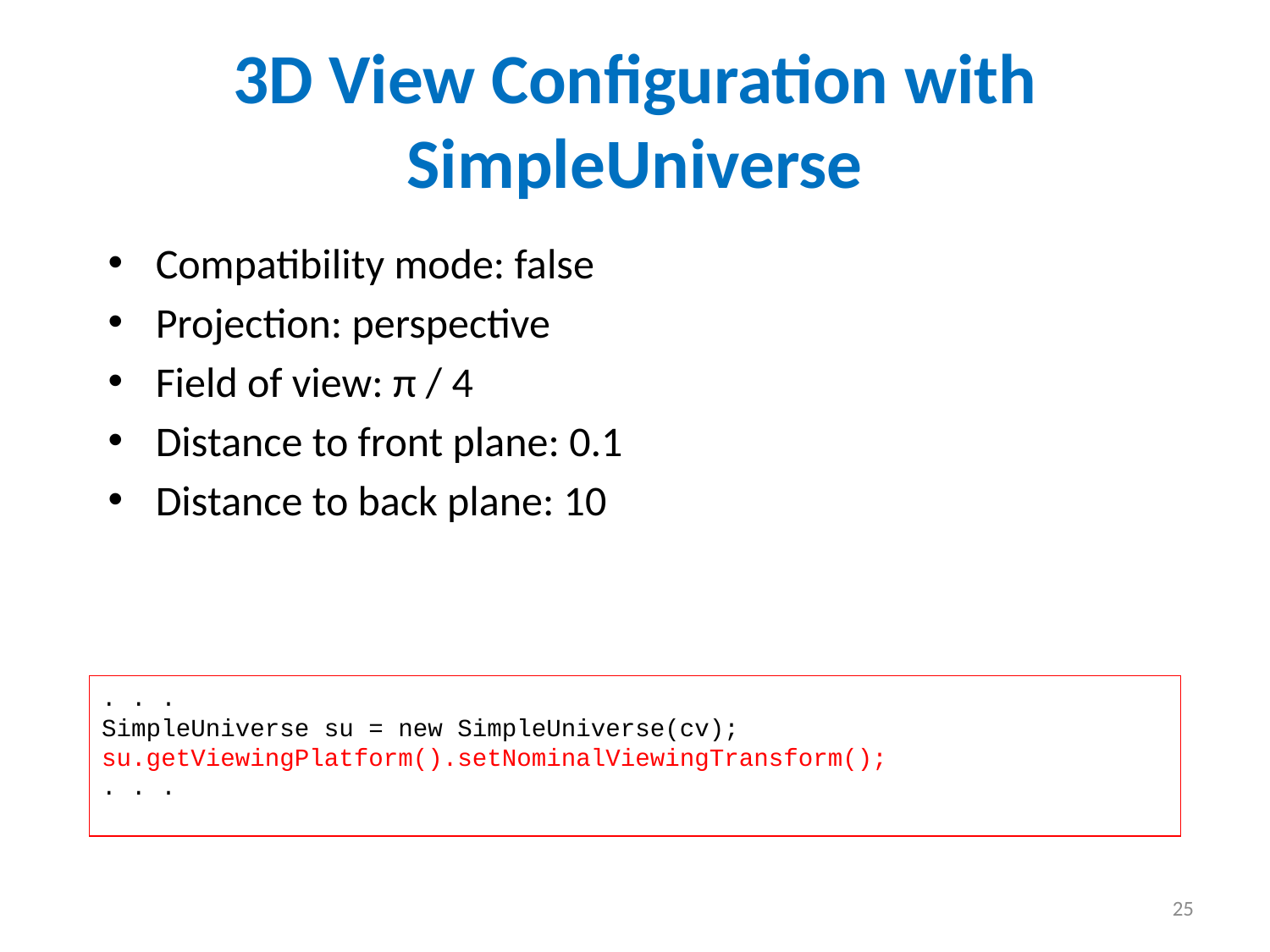

3D View Configuration with SimpleUniverse
Compatibility mode: false
Projection: perspective
Field of view: π / 4
Distance to front plane: 0.1
Distance to back plane: 10
. . .
SimpleUniverse su = new SimpleUniverse(cv);
su.getViewingPlatform().setNominalViewingTransform();
. . .

25